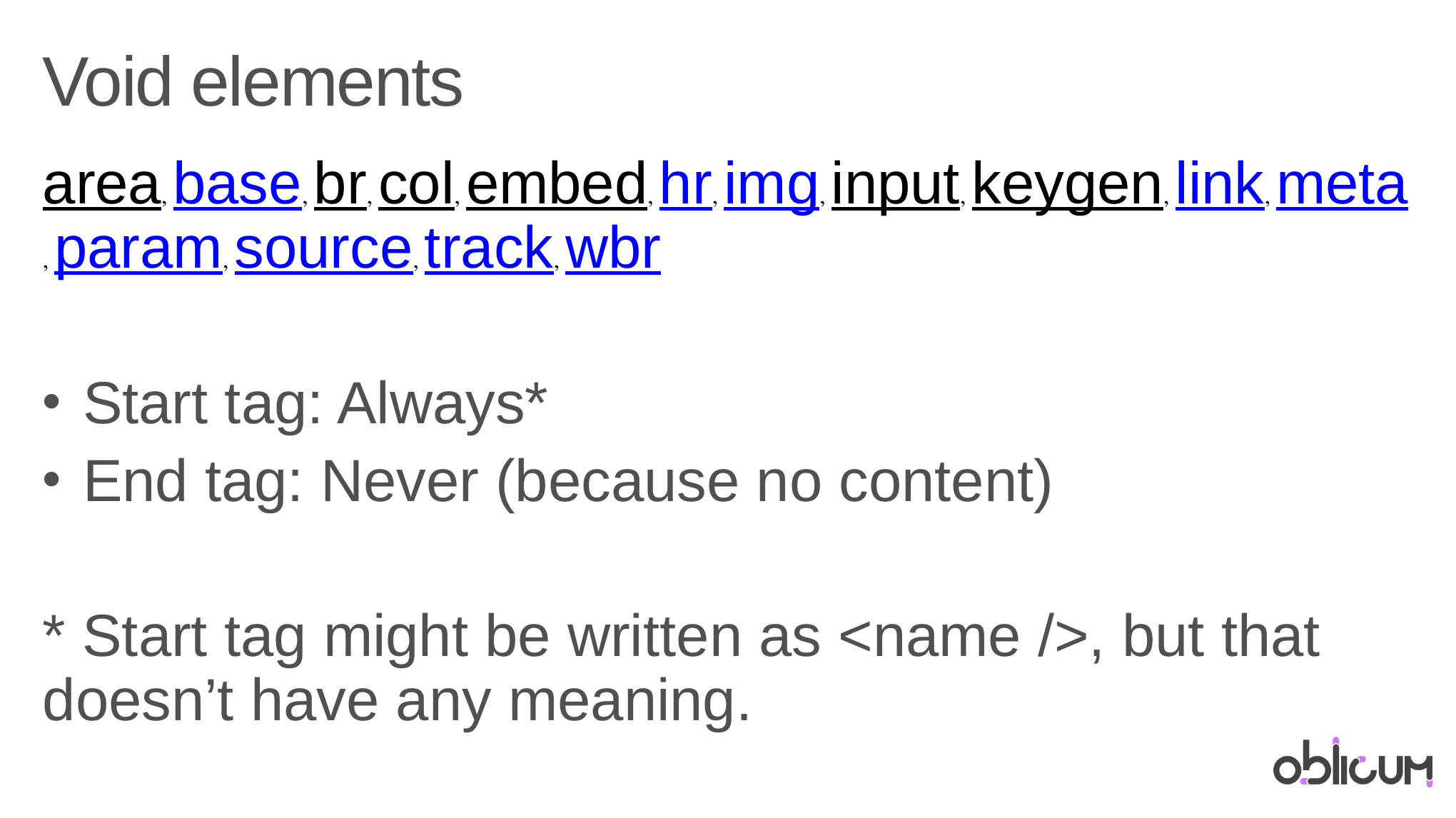

# Void elements
area, base, br, col, embed, hr, img, input, keygen, link, meta, param, source, track, wbr

Start tag: Always*
End tag: Never (because no content)

* Start tag might be written as <name />, but that doesn’t have any meaning.